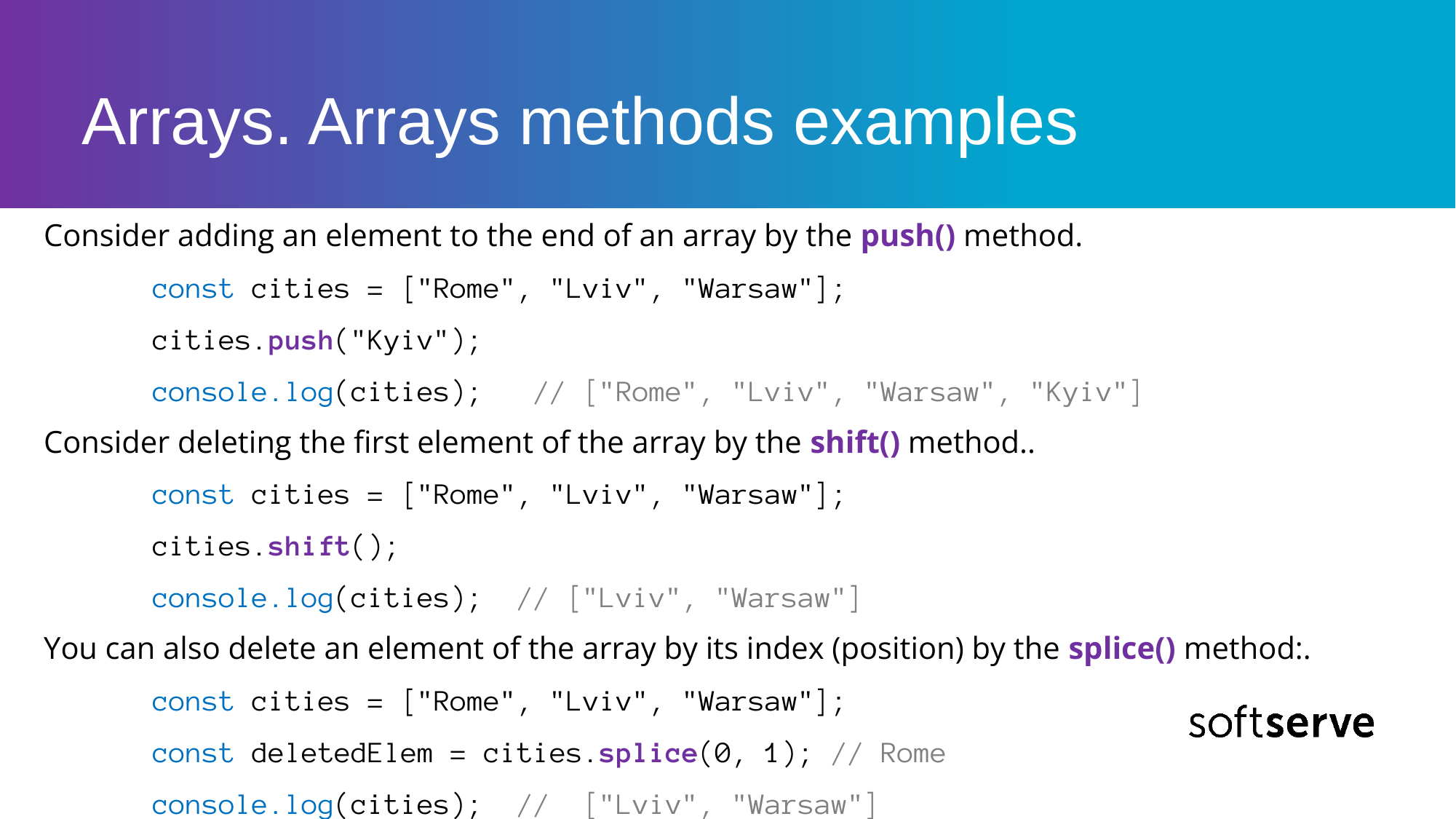

# Arrays. Arrays methods examples
Consider adding an element to the end of an array by the push() method.
	const cities = ["Rome", "Lviv", "Warsaw"];
	cities.push("Kyiv");
	console.log(cities);   // ["Rome", "Lviv", "Warsaw", "Kyiv"]
Consider deleting the first element of the array by the shift() method..
	const cities = ["Rome", "Lviv", "Warsaw"];
	cities.shift();
	console.log(cities);  // ["Lviv", "Warsaw"]
You can also delete an element of the array by its index (position) by the splice() method:.
	const cities = ["Rome", "Lviv", "Warsaw"];
	const deletedElem = cities.splice(0, 1); // Rome
	console.log(cities);  //  ["Lviv", "Warsaw"]